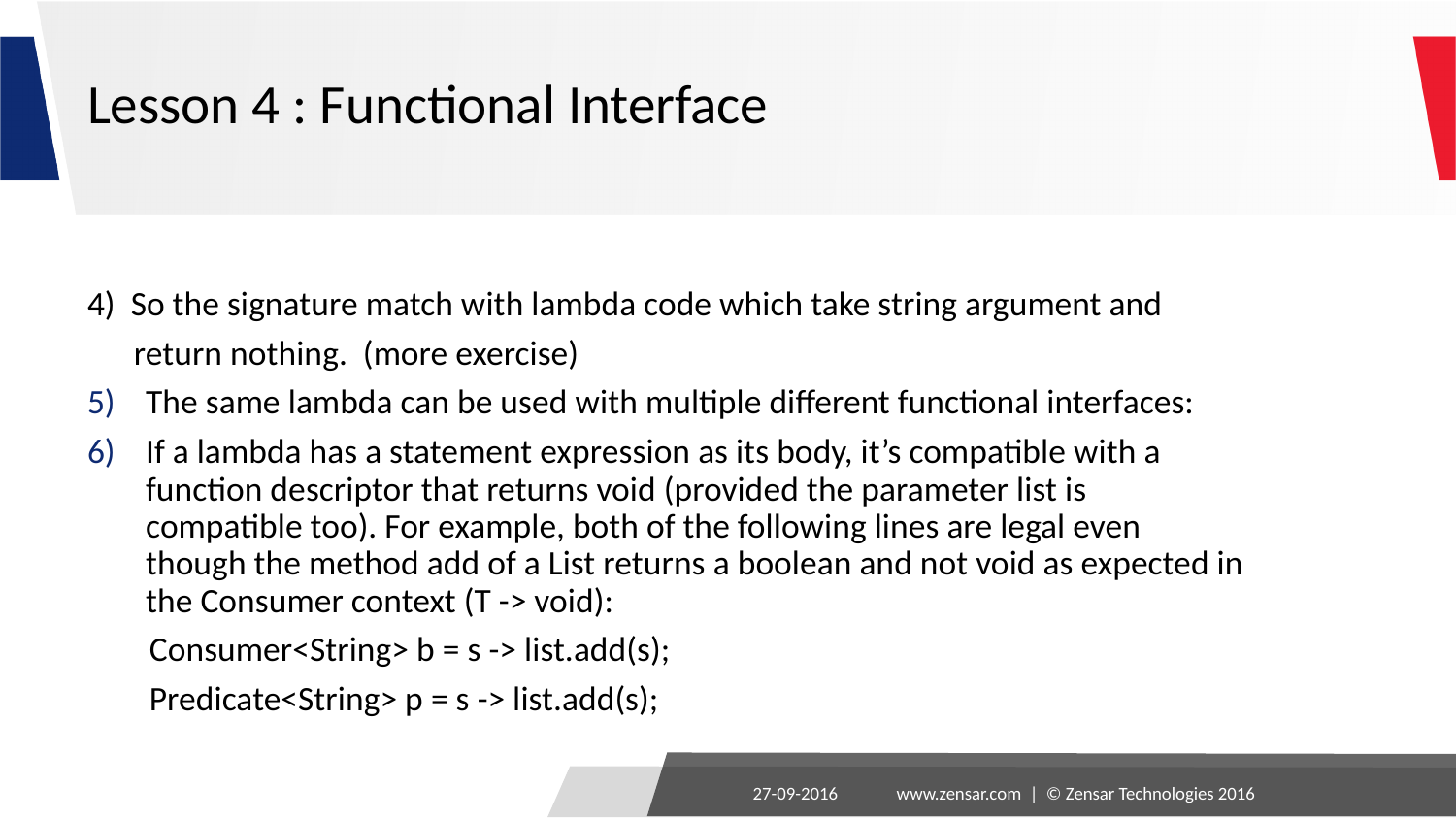

# Lesson 4 : Functional Interface

4)  So the signature match with lambda code which take string argument and
      return nothing.  (more exercise)
The same lambda can be used with multiple different functional interfaces:
If a lambda has a statement expression as its body, it’s compatible with a function descriptor that returns void (provided the parameter list is compatible too). For example, both of the following lines are legal even though the method add of a List returns a boolean and not void as expected in the Consumer context (T -> void):
        Consumer<String> b = s -> list.add(s);
        Predicate<String> p = s -> list.add(s);

27-09-2016
www.zensar.com  |  © Zensar Technologies 2016